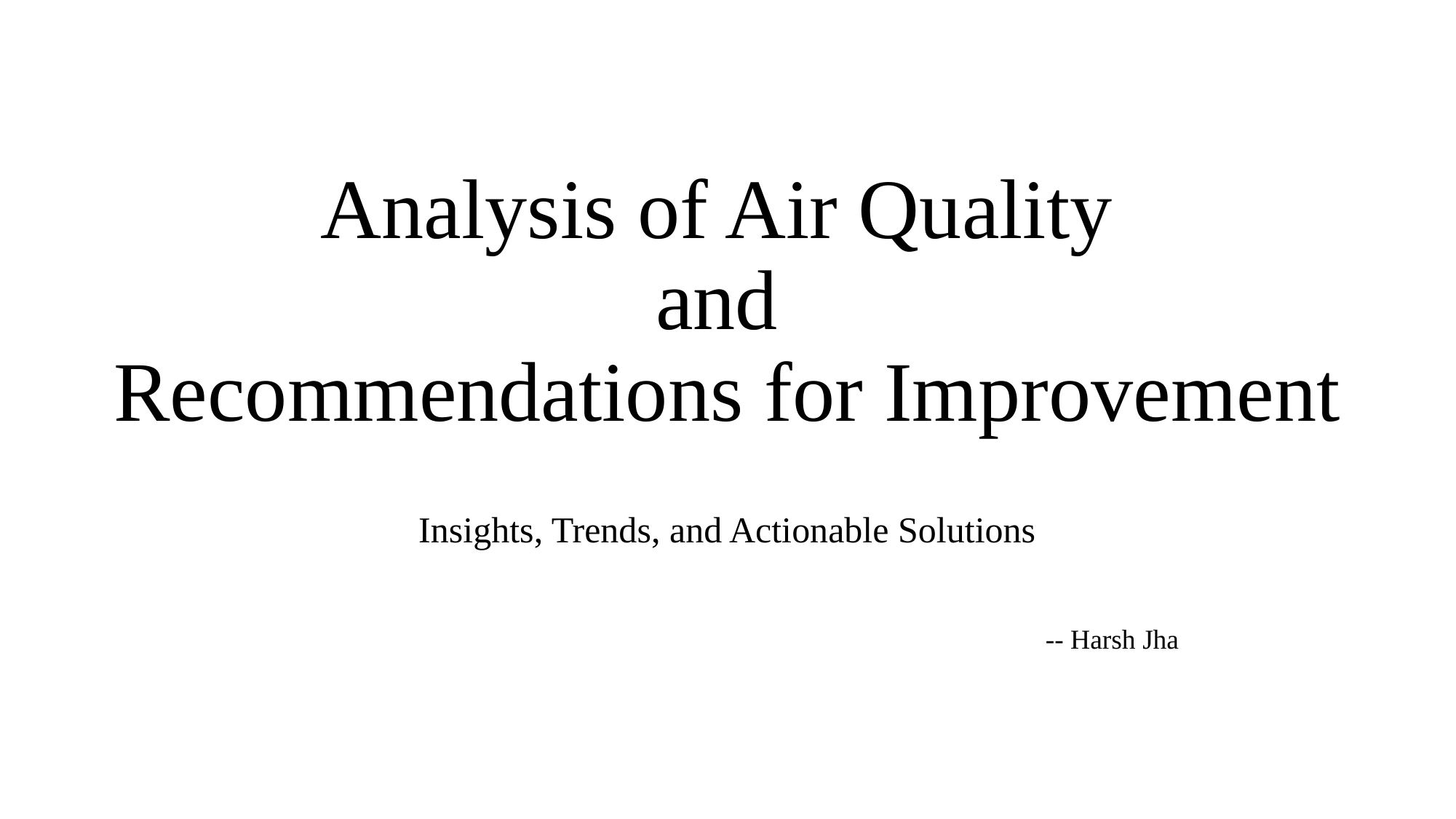

# Analysis of Air Quality and Recommendations for Improvement
Insights, Trends, and Actionable Solutions

-- Harsh Jha